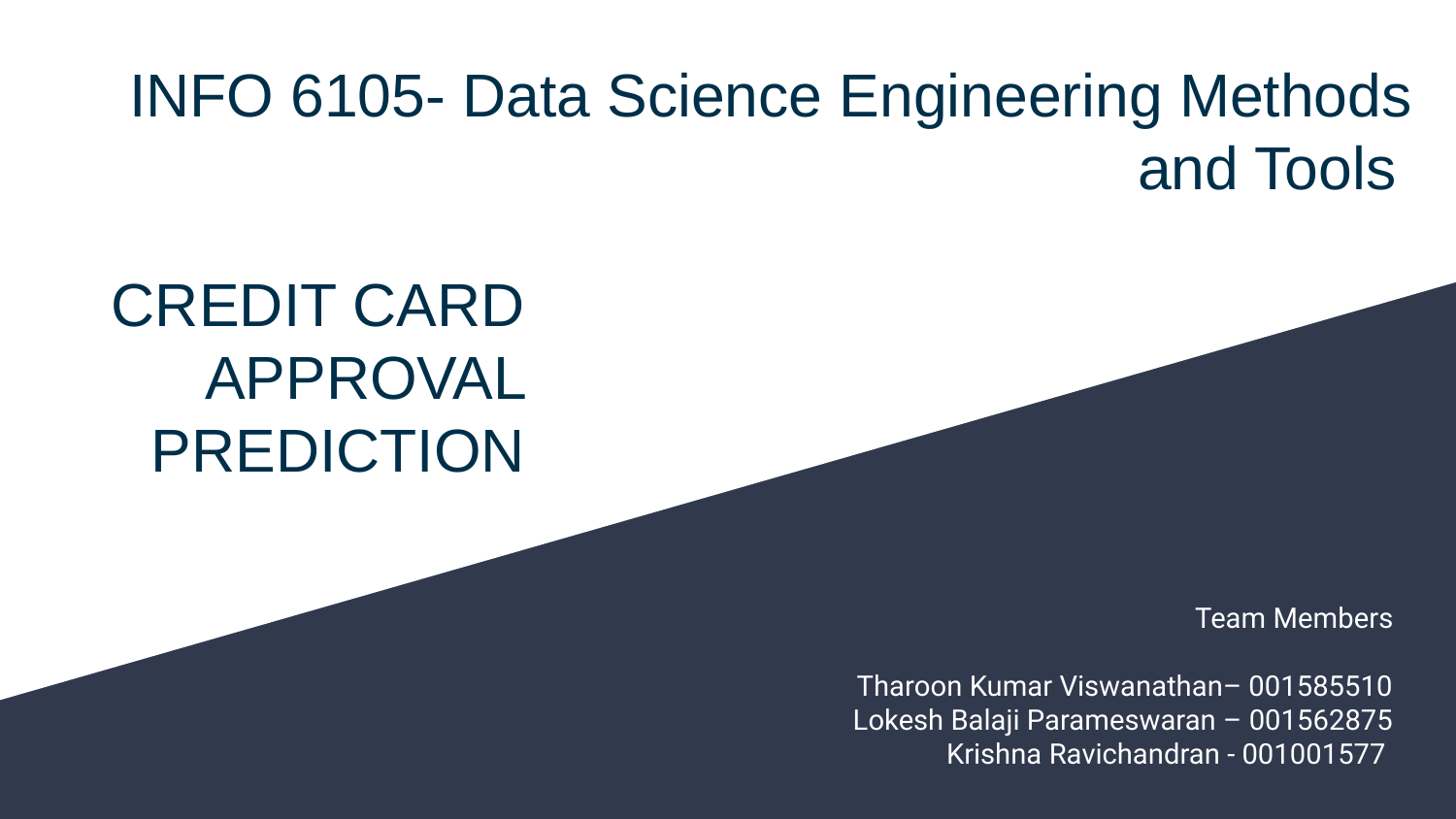

INFO 6105- Data Science Engineering Methods and Tools

# CREDIT CARD APPROVAL PREDICTION
Team Members

Tharoon Kumar Viswanathan– 001585510
Lokesh Balaji Parameswaran – 001562875
Krishna Ravichandran - 001001577